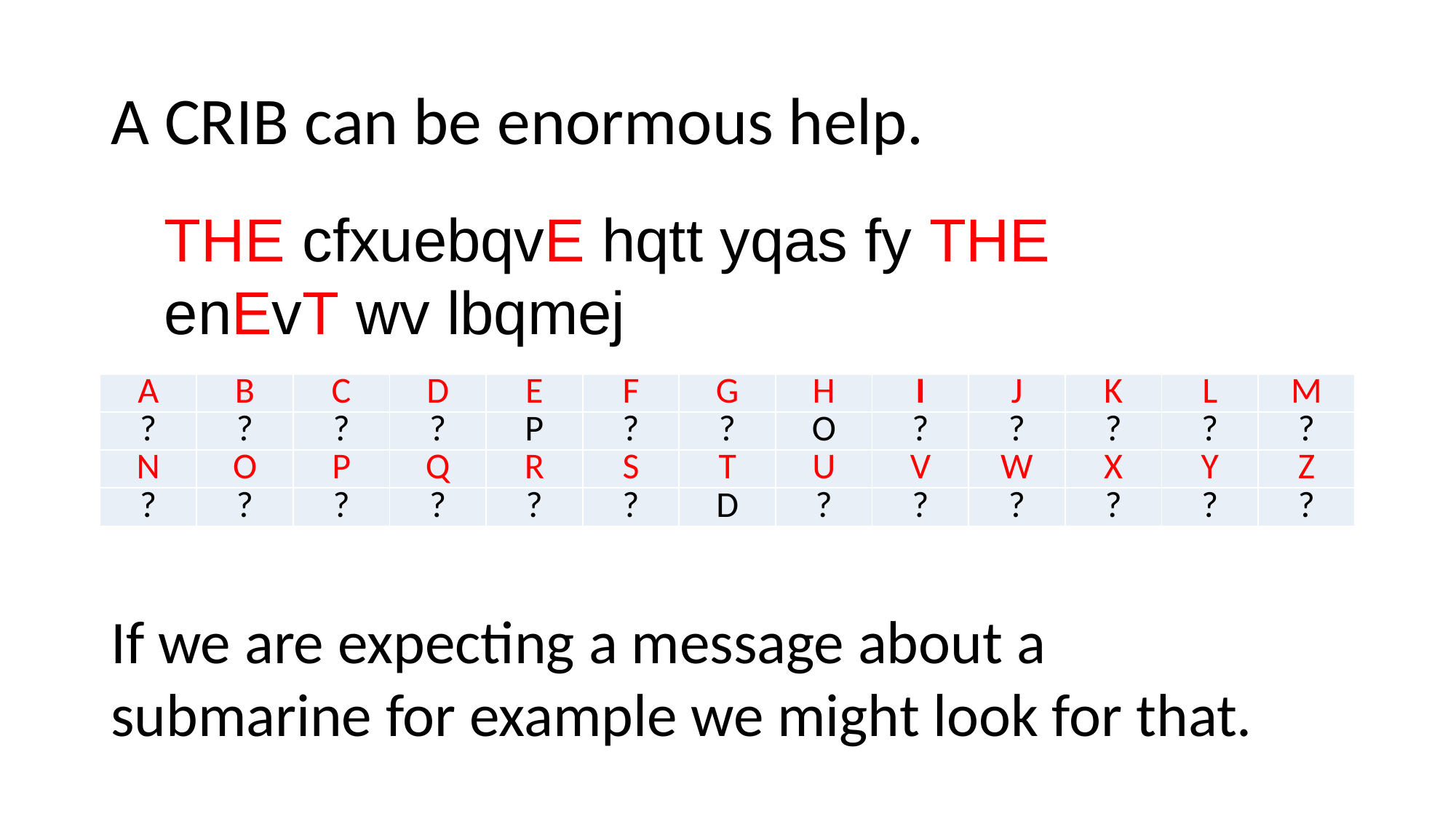

# A CRIB can be enormous help.
THE cfxuebqvE hqtt yqas fy THE enEvT wv lbqmej
| A | B | C | D | E | F | G | H | I | J | K | L | M |
| --- | --- | --- | --- | --- | --- | --- | --- | --- | --- | --- | --- | --- |
| ? | ? | ? | ? | P | ? | ? | O | ? | ? | ? | ? | ? |
| N | O | P | Q | R | S | T | U | V | W | X | Y | Z |
| ? | ? | ? | ? | ? | ? | D | ? | ? | ? | ? | ? | ? |
If we are expecting a message about a submarine for example we might look for that.